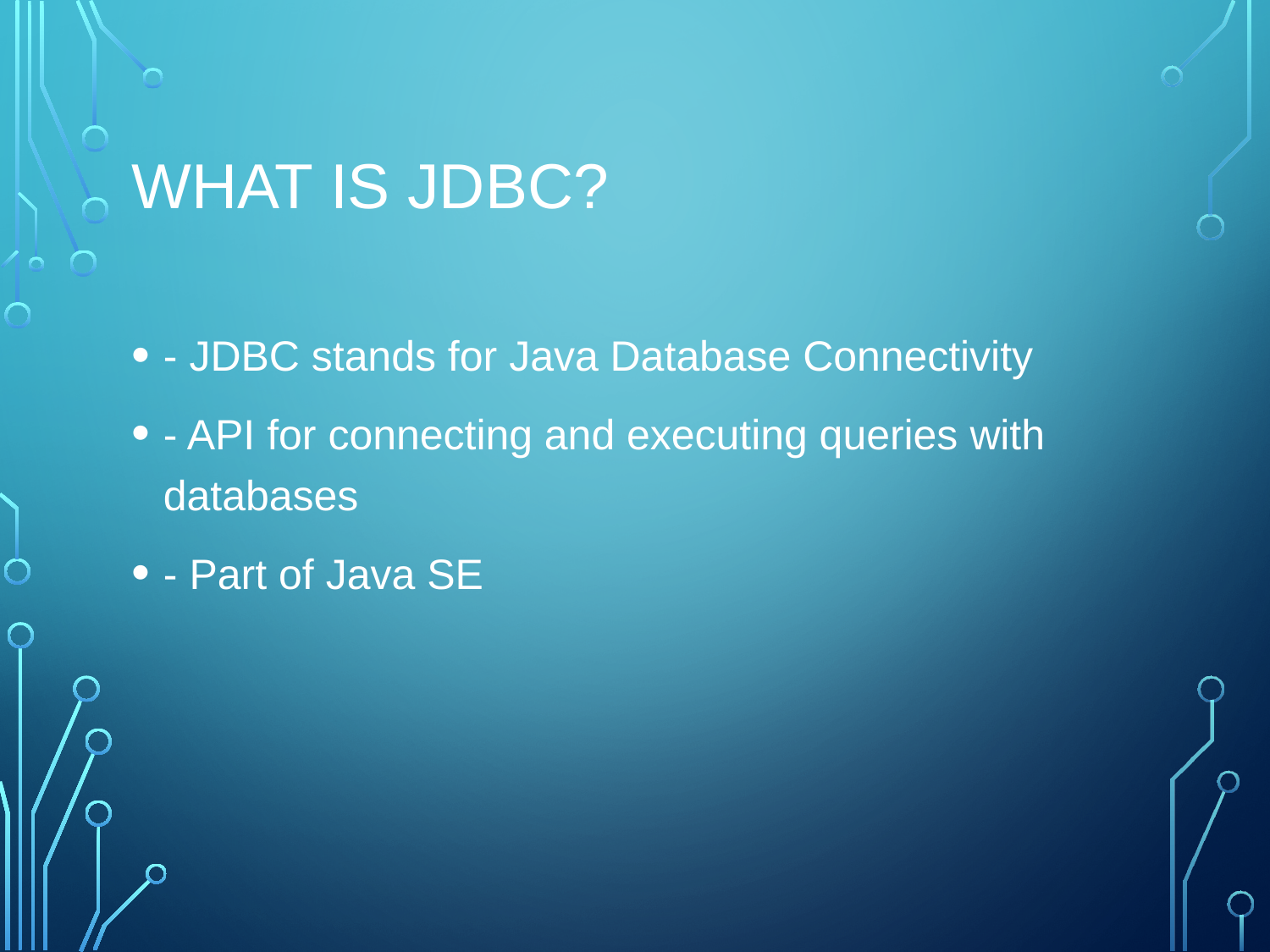

# What is JDBC?
- JDBC stands for Java Database Connectivity
- API for connecting and executing queries with databases
- Part of Java SE